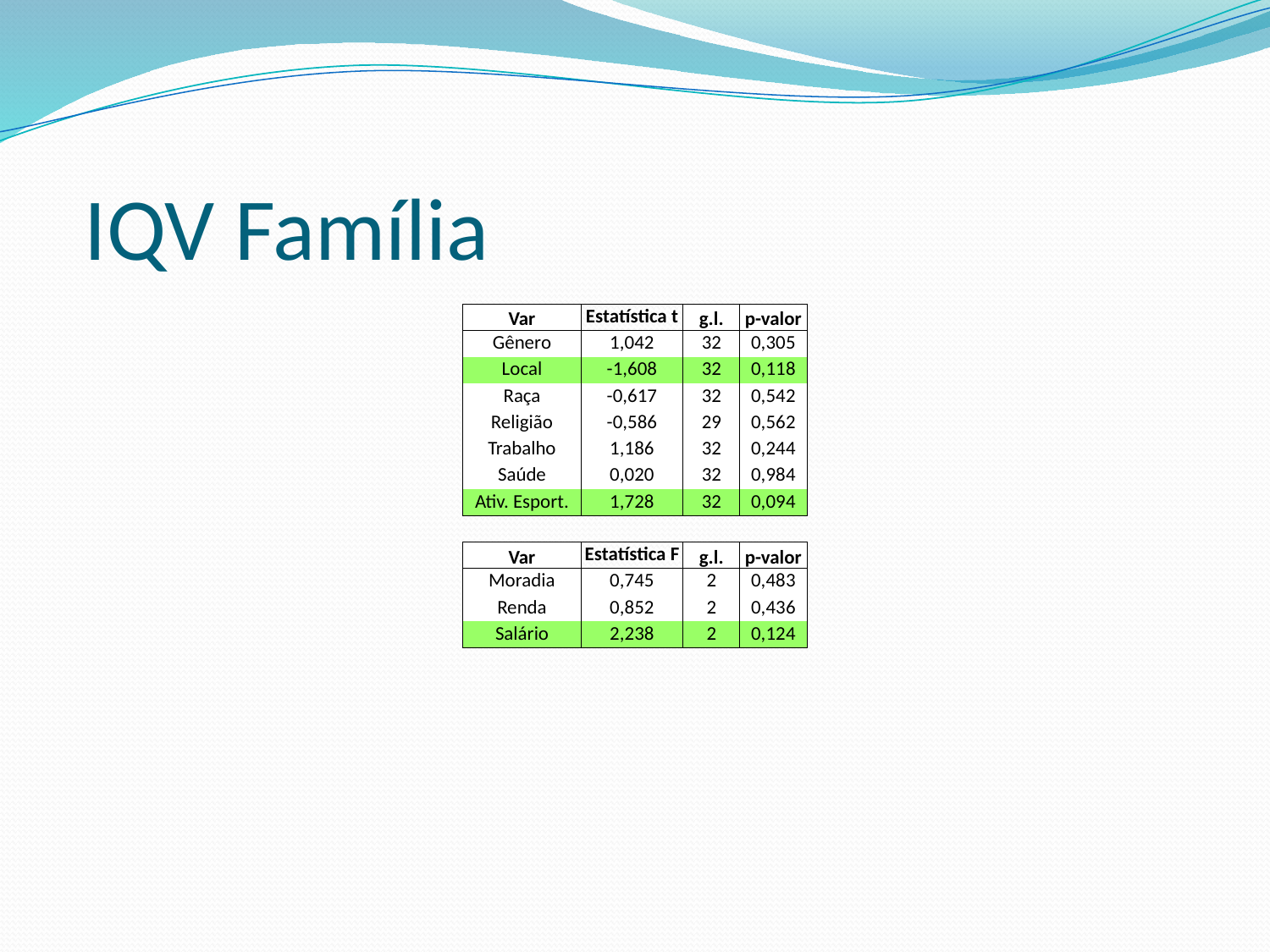

IQV Família
| Var | Estatística t | g.l. | p-valor |
| --- | --- | --- | --- |
| Gênero | 1,042 | 32 | 0,305 |
| Local | -1,608 | 32 | 0,118 |
| Raça | -0,617 | 32 | 0,542 |
| Religião | -0,586 | 29 | 0,562 |
| Trabalho | 1,186 | 32 | 0,244 |
| Saúde | 0,020 | 32 | 0,984 |
| Ativ. Esport. | 1,728 | 32 | 0,094 |
|  |  |  |  |
| Var | Estatística F | g.l. | p-valor |
| Moradia | 0,745 | 2 | 0,483 |
| Renda | 0,852 | 2 | 0,436 |
| Salário | 2,238 | 2 | 0,124 |